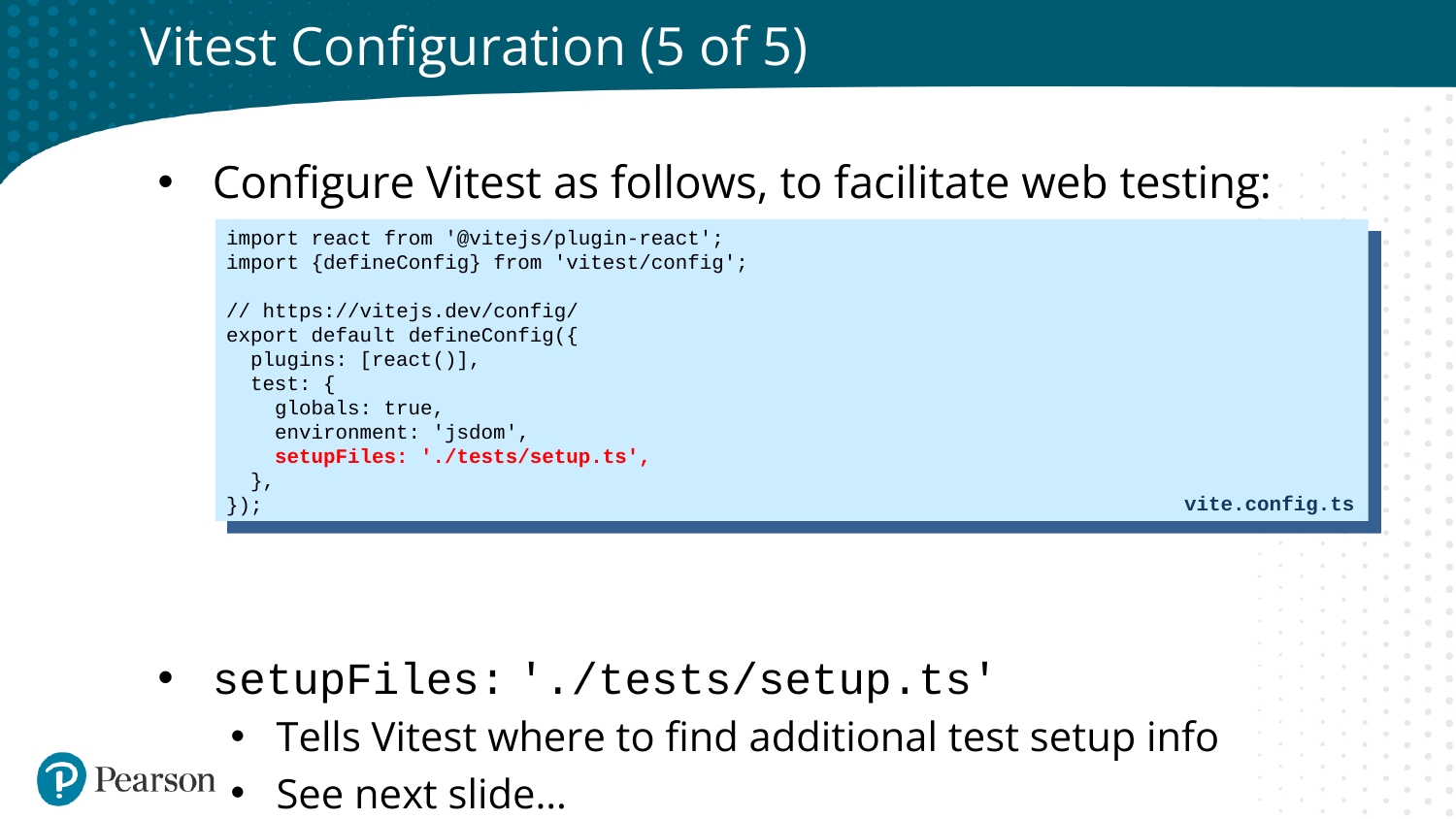

# Vitest Configuration (5 of 5)
Configure Vitest as follows, to facilitate web testing:

setupFiles: './tests/setup.ts'
Tells Vitest where to find additional test setup info
See next slide…

import react from '@vitejs/plugin-react';
import {defineConfig} from 'vitest/config';

// https://vitejs.dev/config/
export default defineConfig({
  plugins: [react()],
  test: {
    globals: true,
    environment: 'jsdom',
    setupFiles: './tests/setup.ts',
  },
});
vite.config.ts